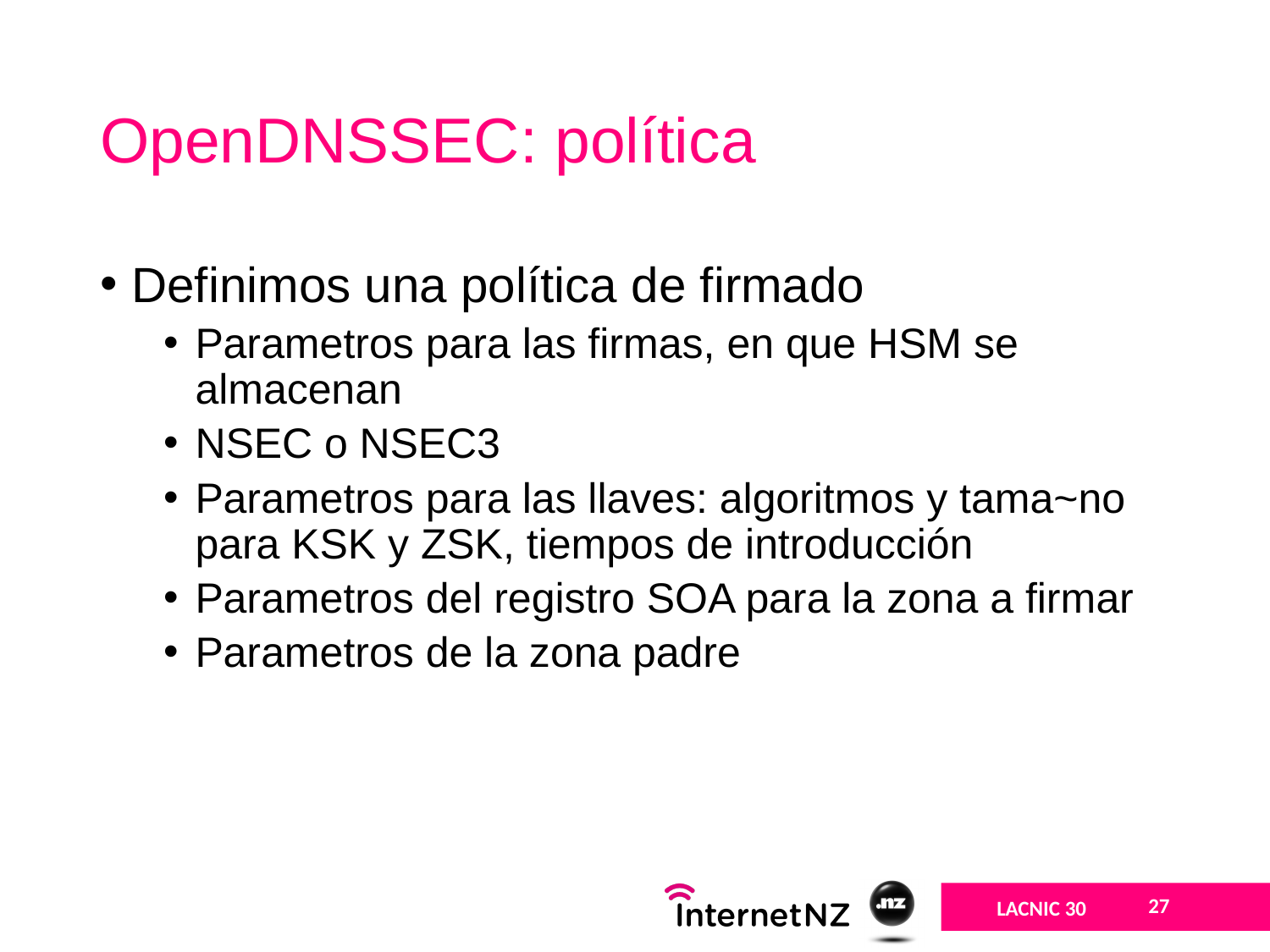

# OpenDNSSEC: política
Definimos una política de firmado
Parametros para las firmas, en que HSM se almacenan
NSEC o NSEC3
Parametros para las llaves: algoritmos y tama~no para KSK y ZSK, tiempos de introducción
Parametros del registro SOA para la zona a firmar
Parametros de la zona padre
27
LACNIC 30